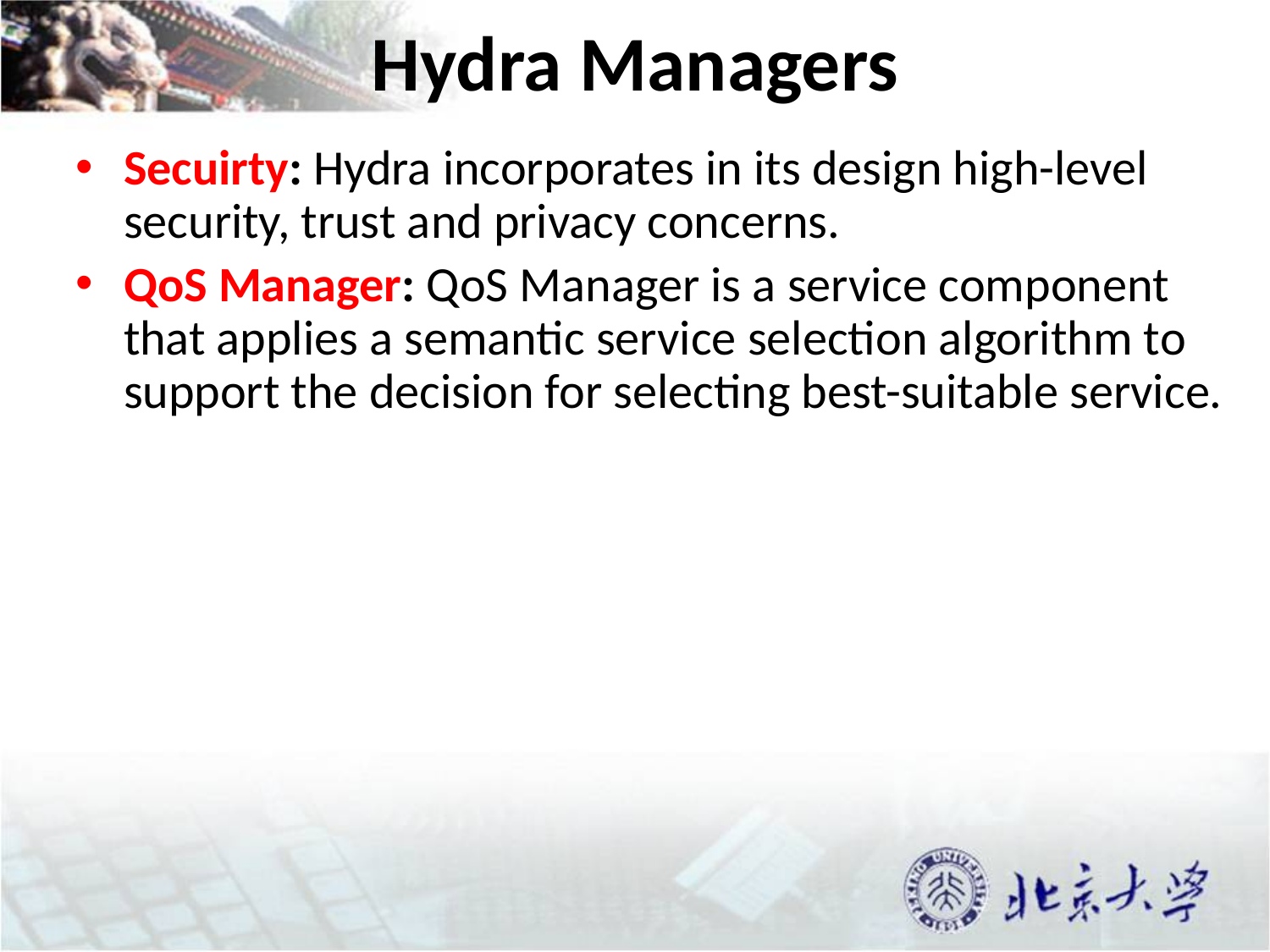

# Hydra Managers
Secuirty: Hydra incorporates in its design high-level security, trust and privacy concerns.
QoS Manager: QoS Manager is a service component that applies a semantic service selection algorithm to support the decision for selecting best-suitable service.